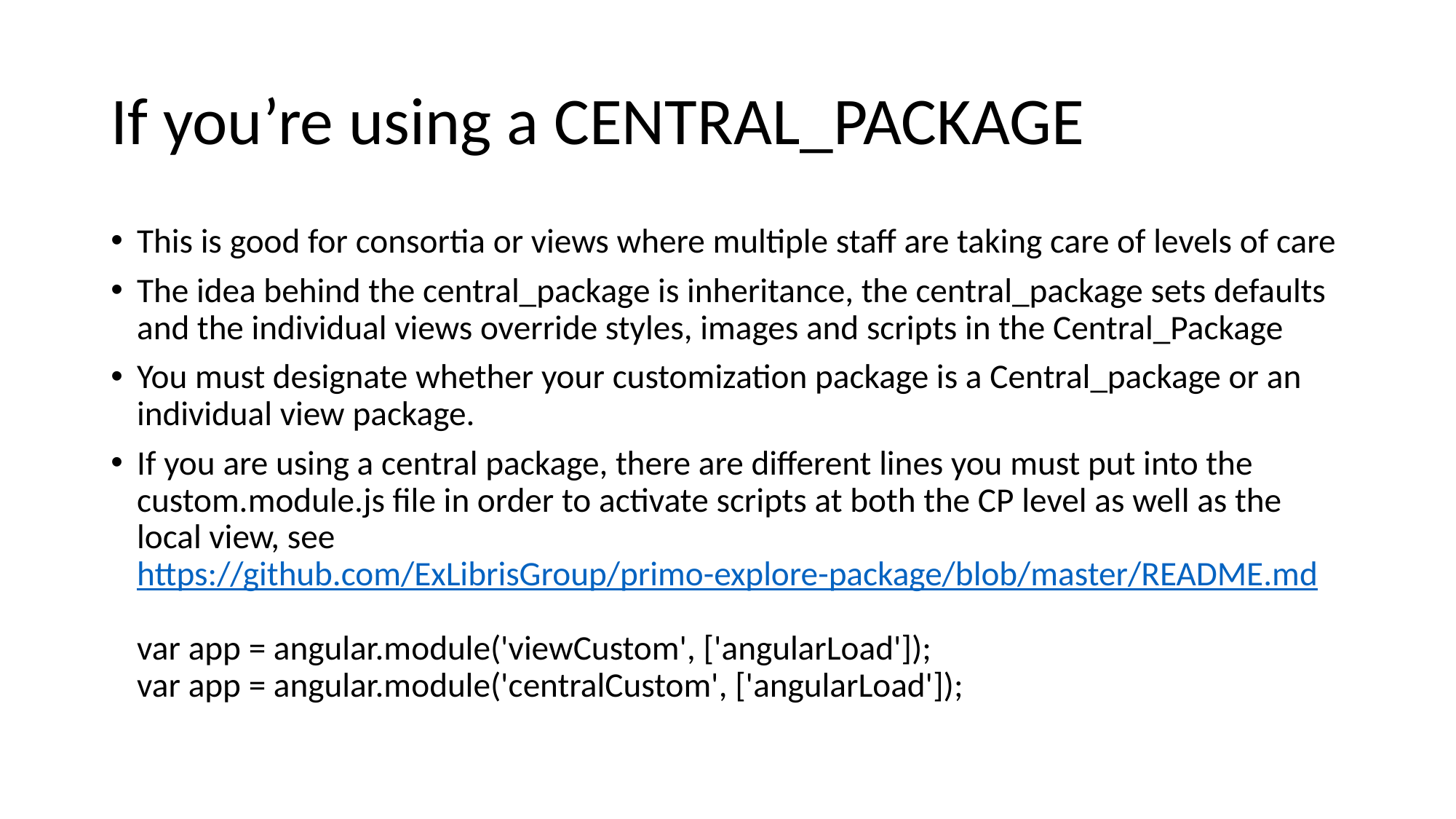

# If you’re using a CENTRAL_PACKAGE
This is good for consortia or views where multiple staff are taking care of levels of care
The idea behind the central_package is inheritance, the central_package sets defaults and the individual views override styles, images and scripts in the Central_Package
You must designate whether your customization package is a Central_package or an individual view package.
If you are using a central package, there are different lines you must put into the custom.module.js file in order to activate scripts at both the CP level as well as the local view, see https://github.com/ExLibrisGroup/primo-explore-package/blob/master/README.md
var app = angular.module('viewCustom', ['angularLoad']);
var app = angular.module('centralCustom', ['angularLoad']);